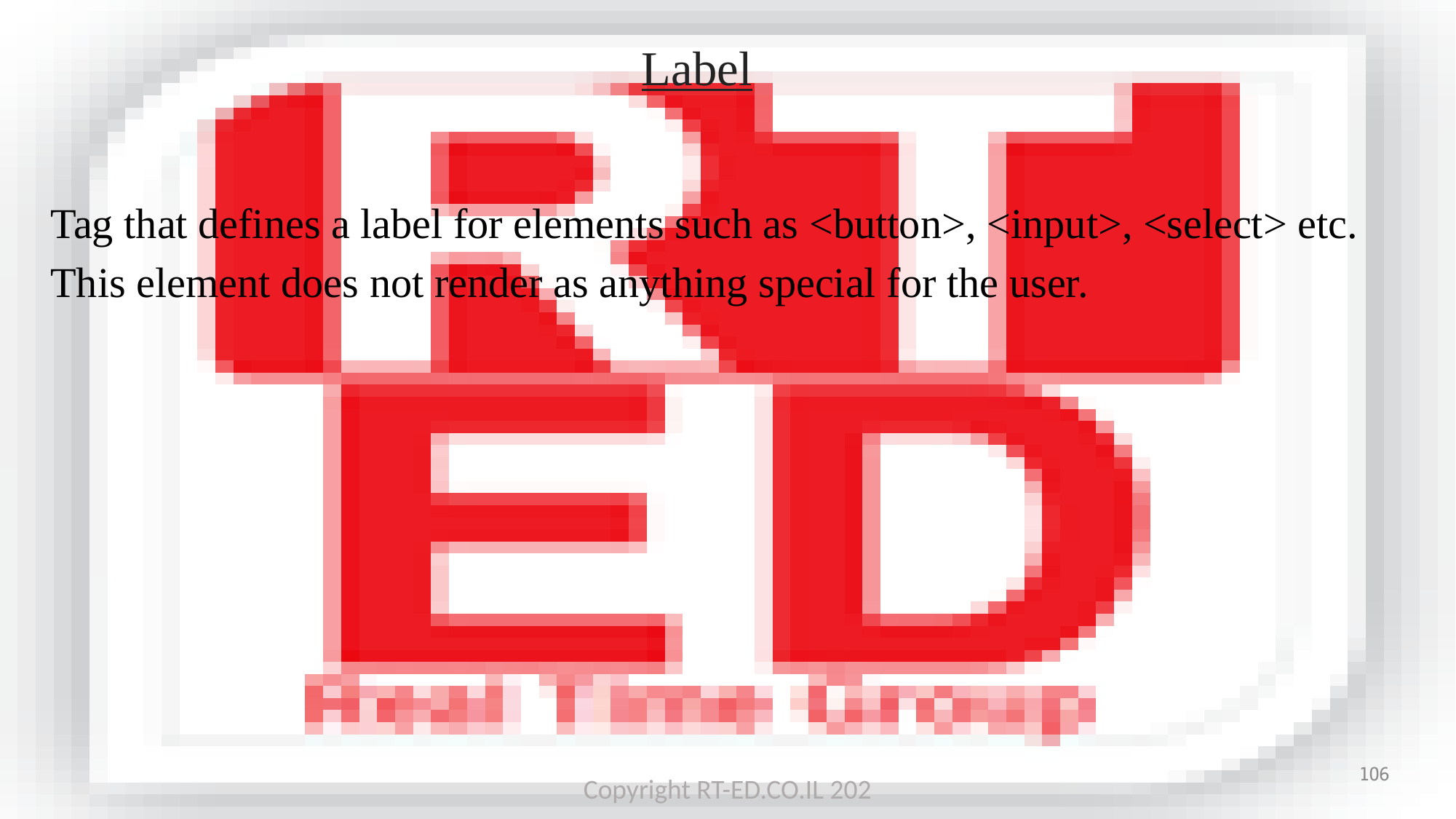

# Label
Tag that defines a label for elements such as <button>, <input>, <select> etc.
This element does not render as anything special for the user.

106
Copyright RT-ED.CO.IL 202